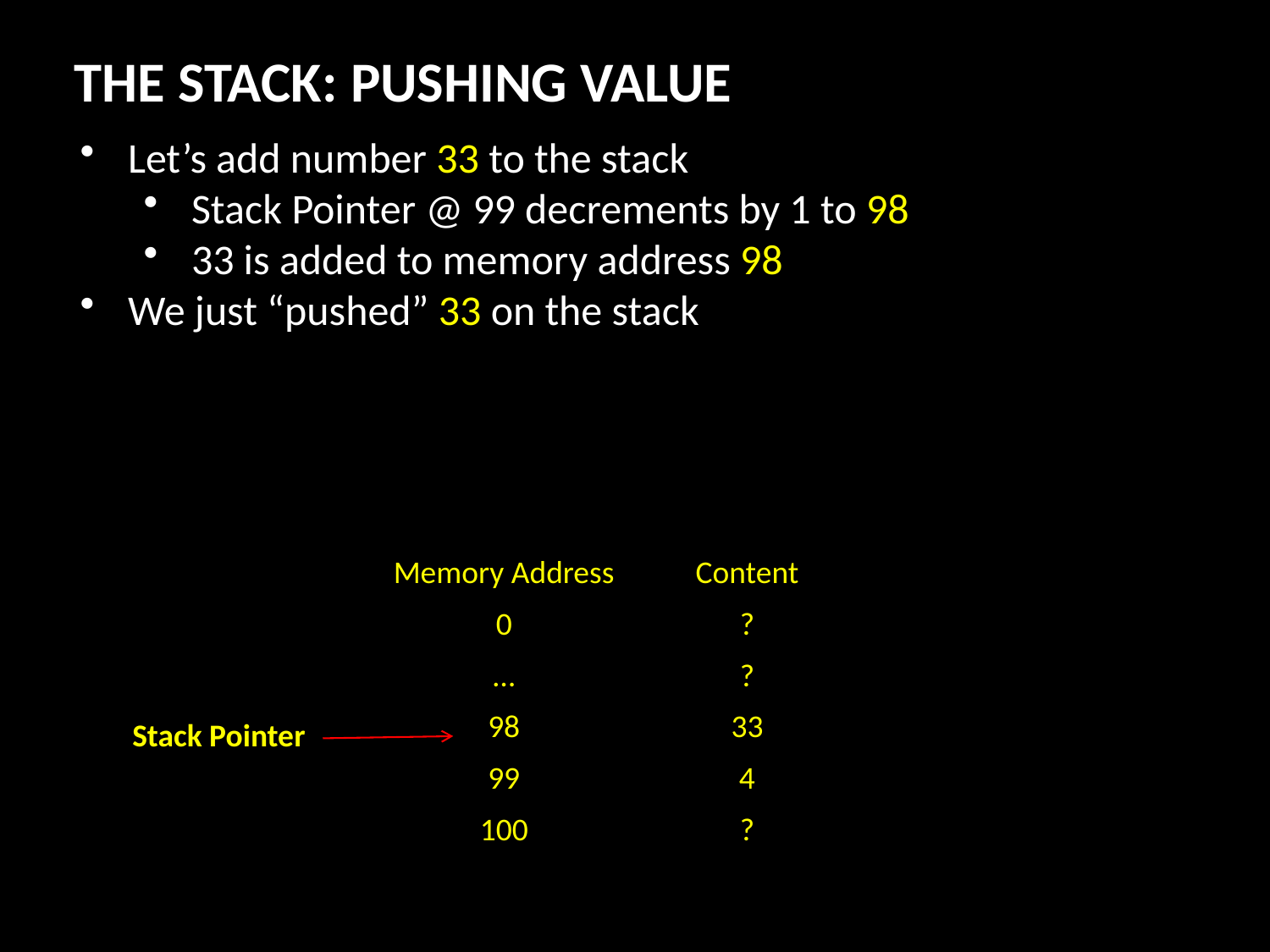

THE STACK: PUSHING VALUE
Let’s add number 33 to the stack
Stack Pointer @ 99 decrements by 1 to 98
33 is added to memory address 98
We just “pushed” 33 on the stack

| Memory Address | Content |
| --- | --- |
| 0 | ? |
| … | ? |
| 98 | 33 |
| 99 | 4 |
| 100 | ? |
Stack Pointer